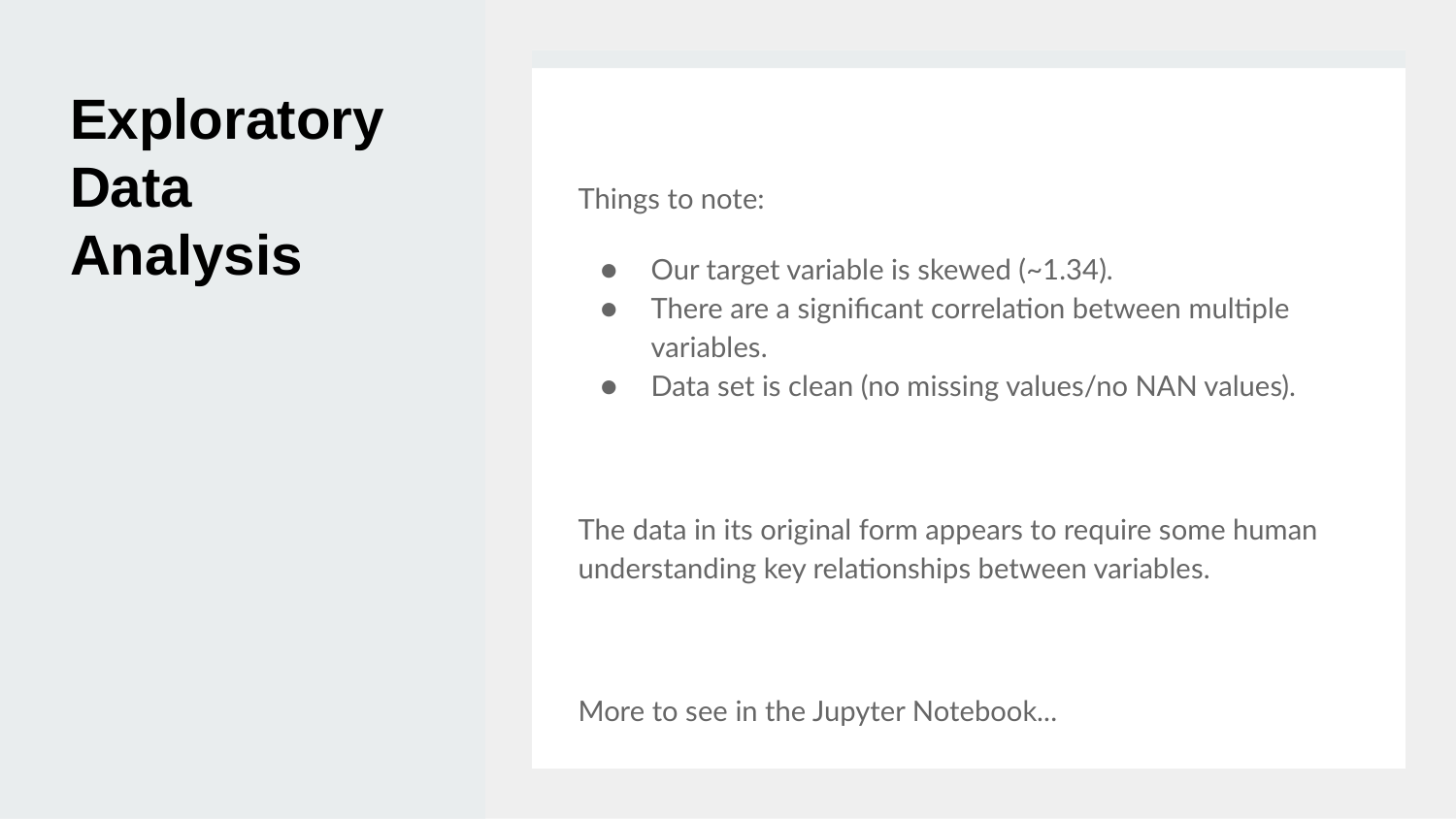

# Exploratory Data Analysis

Things to note:
Our target variable is skewed (~1.34).
There are a significant correlation between multiple variables.
Data set is clean (no missing values/no NAN values).

The data in its original form appears to require some human understanding key relationships between variables.

More to see in the Jupyter Notebook...